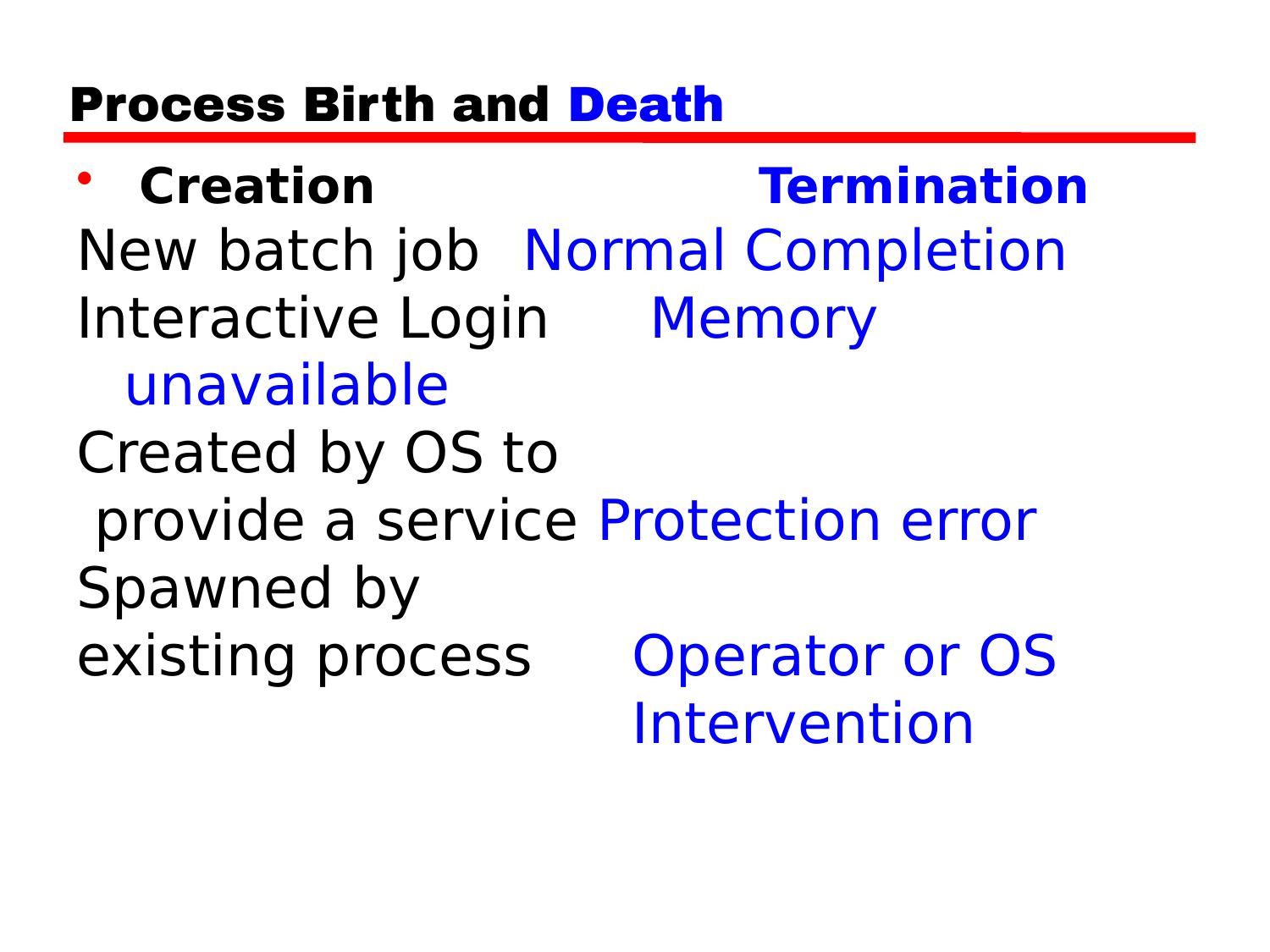

# Process Birth and Death
 Creation 			Termination
New batch job	 Normal Completion
Interactive Login	 Memory unavailable
Created by OS to
 provide a service Protection error
Spawned by
existing process	Operator or OS 					Intervention